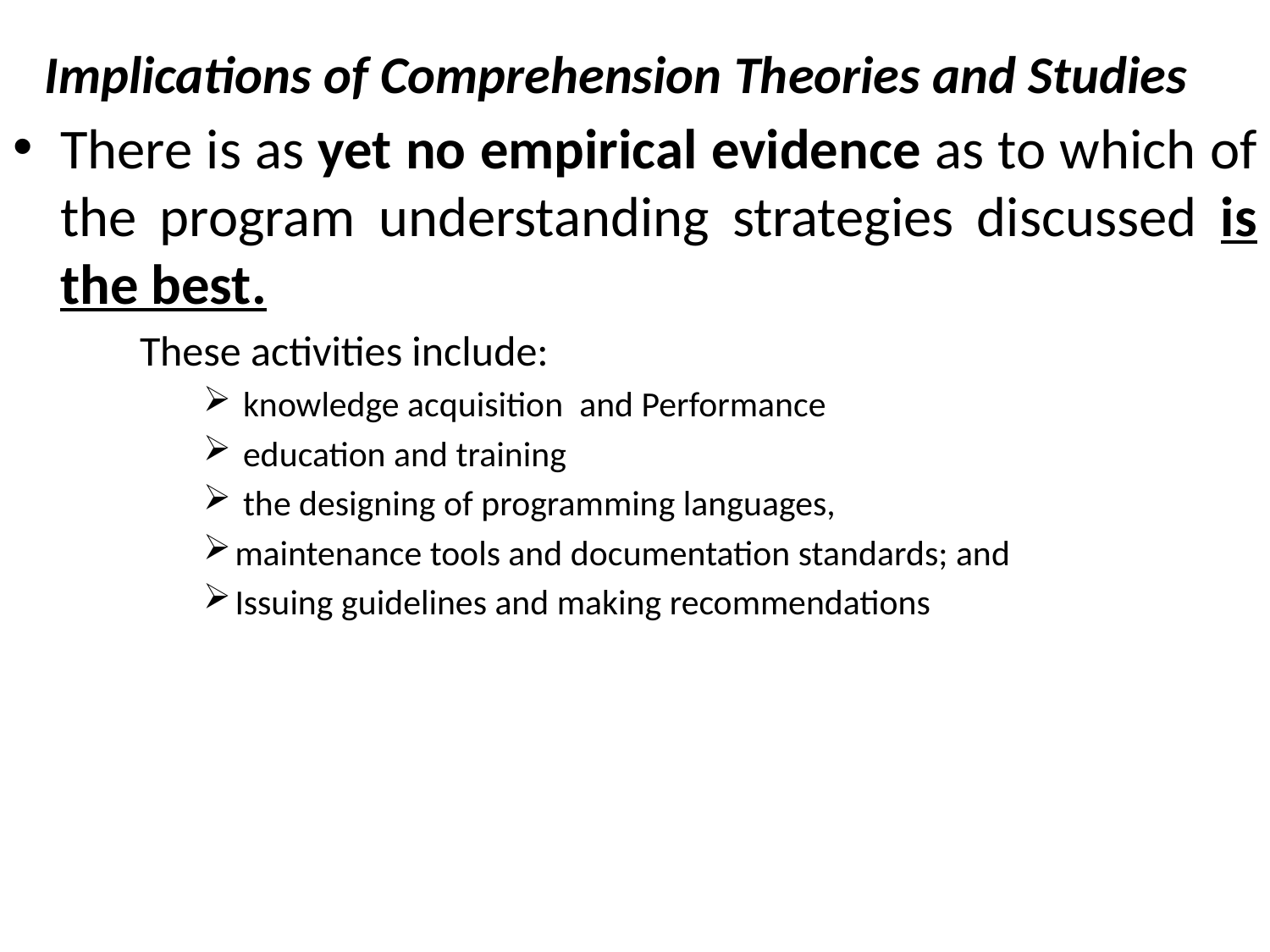

# Implications of Comprehension Theories and Studies
There is as yet no empirical evidence as to which of the program understanding strategies discussed is the best.
These activities include:
 knowledge acquisition  and Performance
 education and training
 the designing of programming languages,
maintenance tools and documentation standards; and
Issuing guidelines and making recommendations